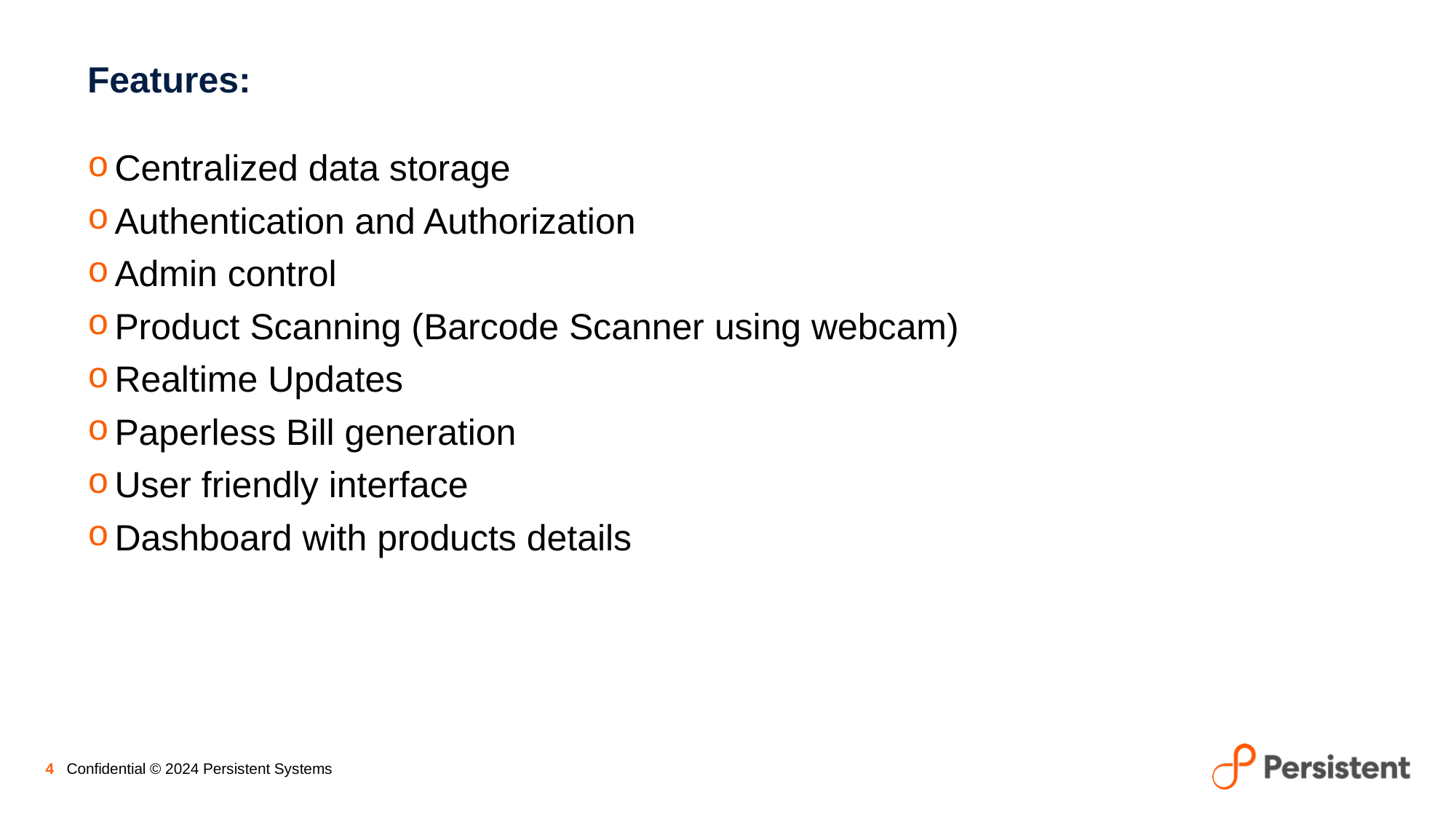

Features:
Centralized data storage
Authentication and Authorization
Admin control
Product Scanning (Barcode Scanner using webcam)
Realtime Updates
Paperless Bill generation
User friendly interface
Dashboard with products details
4   Confidential © 2024 Persistent Systems